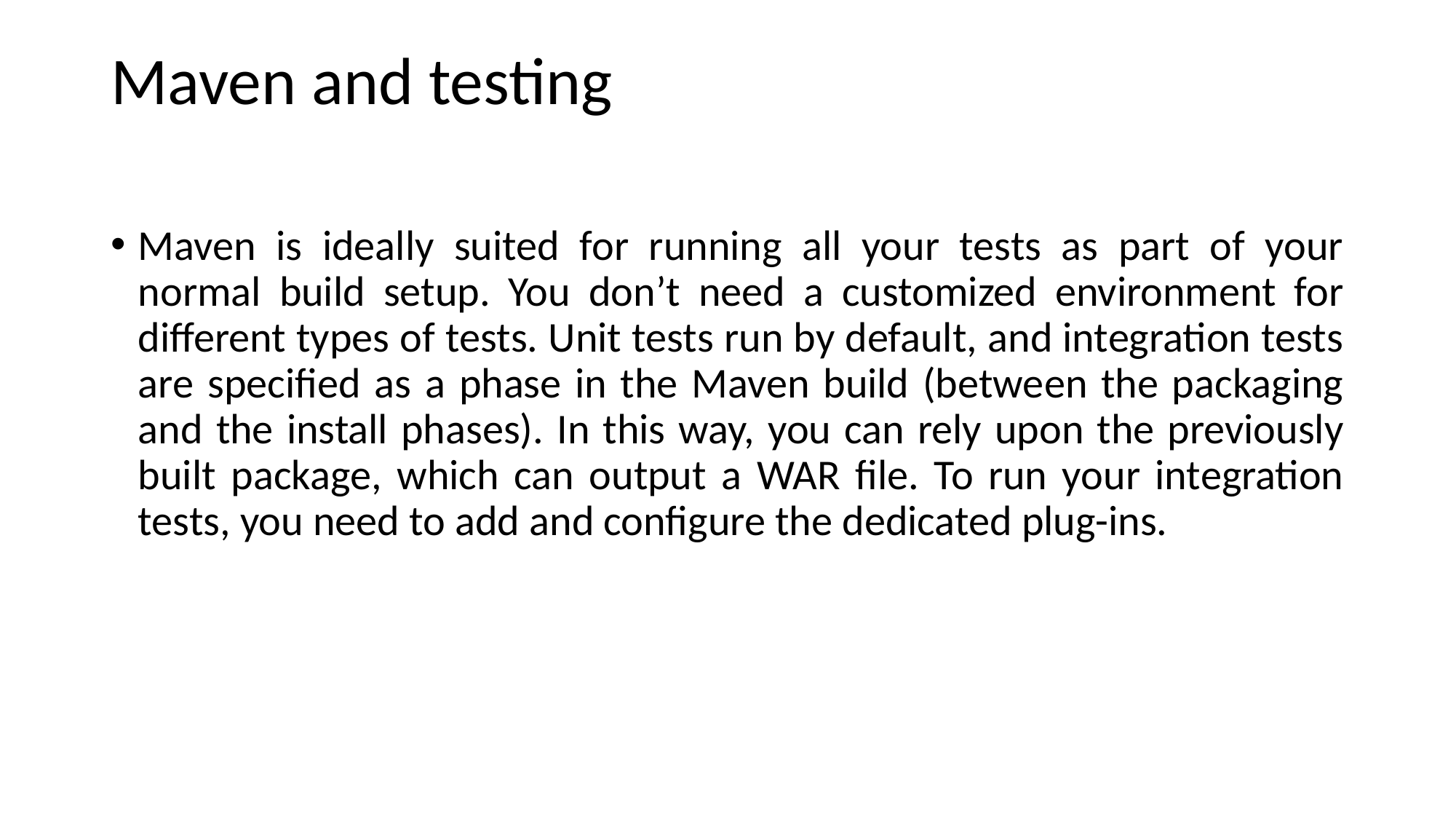

# Maven and testing
Maven is ideally suited for running all your tests as part of your normal build setup. You don’t need a customized environment for different types of tests. Unit tests run by default, and integration tests are specified as a phase in the Maven build (between the packaging and the install phases). In this way, you can rely upon the previously built package, which can output a WAR file. To run your integration tests, you need to add and configure the dedicated plug-ins.